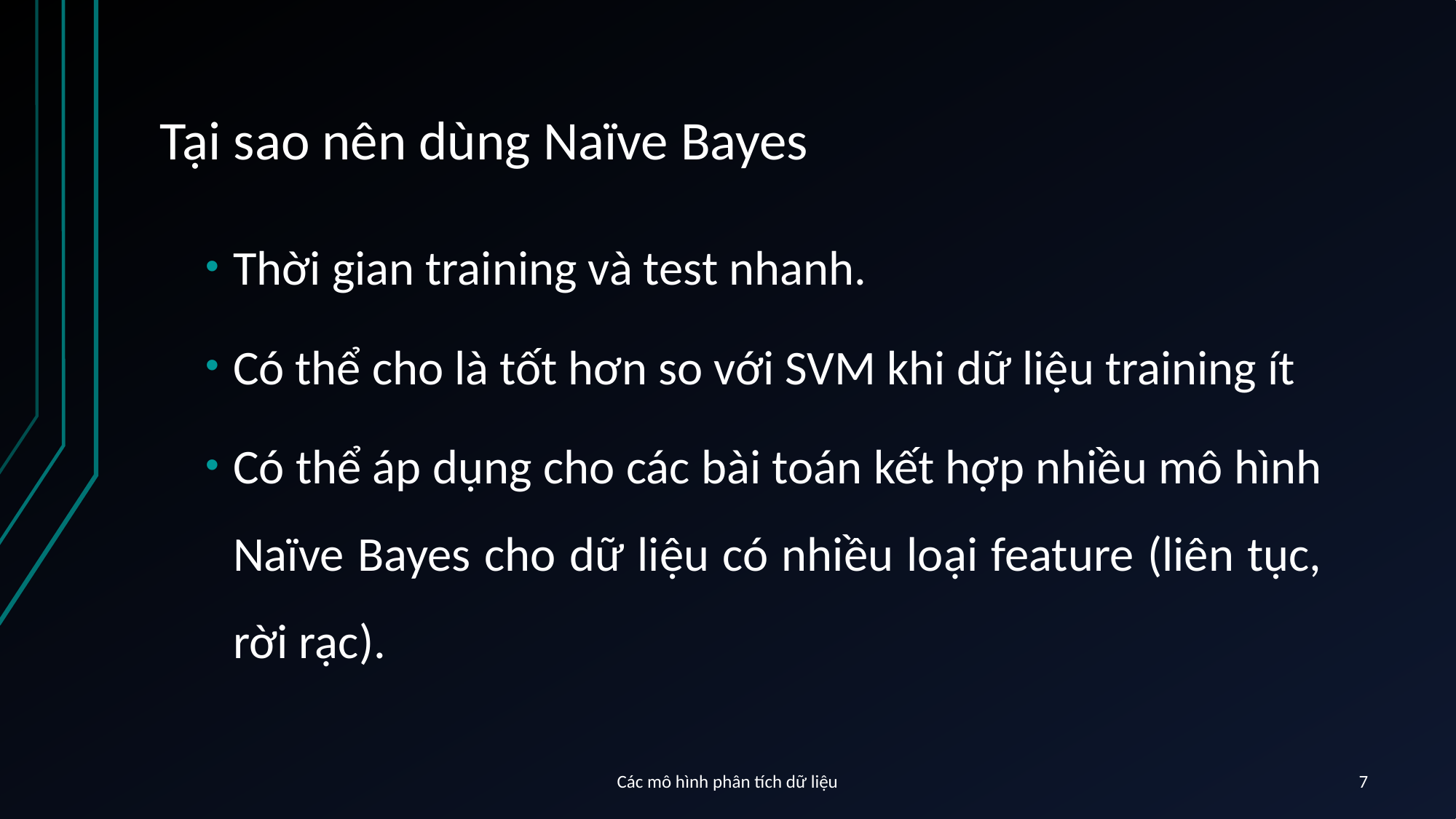

# Tại sao nên dùng Naïve Bayes
Thời gian training và test nhanh.
Có thể cho là tốt hơn so với SVM khi dữ liệu training ít
Có thể áp dụng cho các bài toán kết hợp nhiều mô hình Naïve Bayes cho dữ liệu có nhiều loại feature (liên tục, rời rạc).
Các mô hình phân tích dữ liệu
7